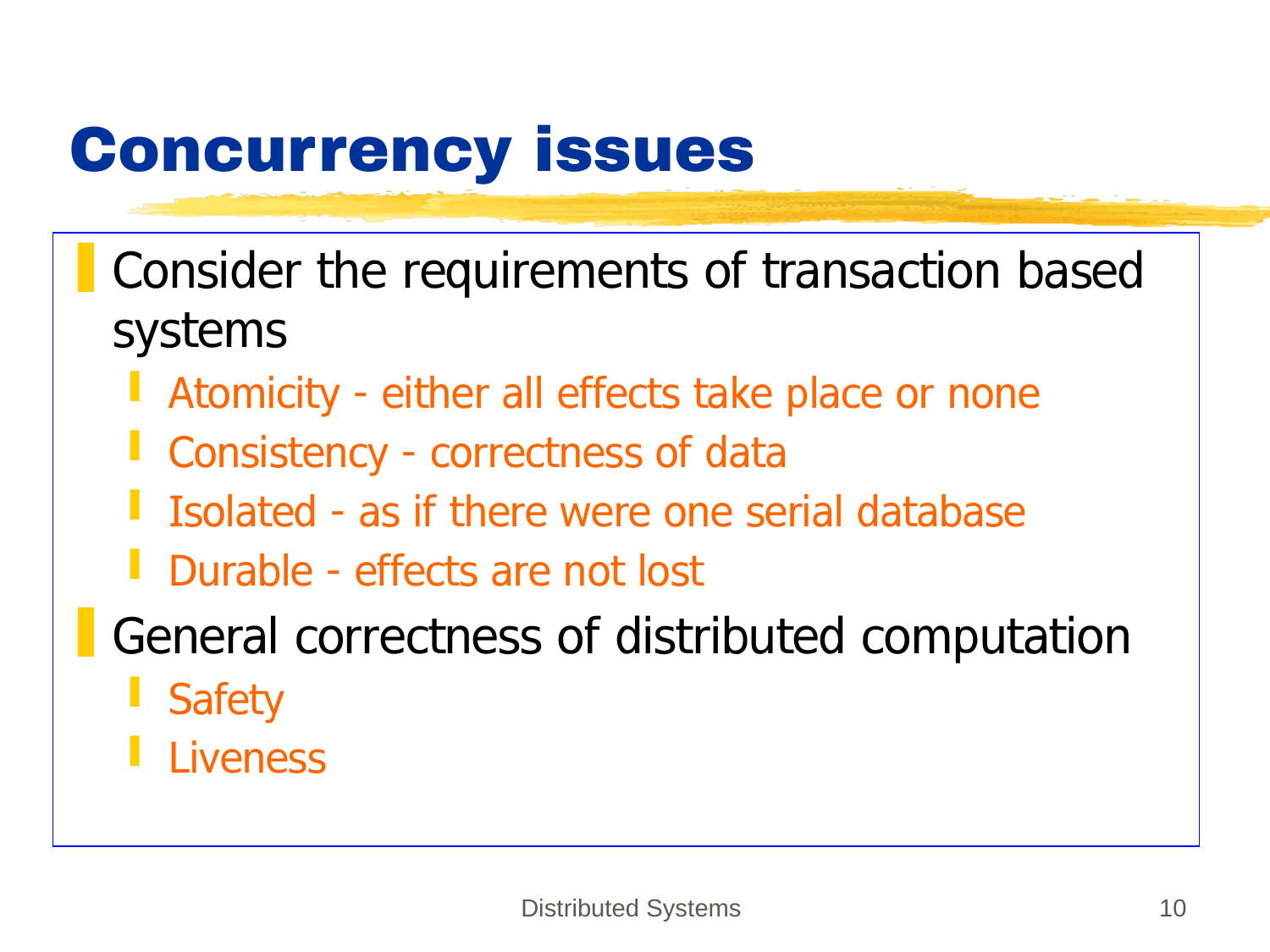

# Concurrency issues
Consider the requirements of transaction based systems
Atomicity - either all effects take place or none
Consistency - correctness of data
Isolated - as if there were one serial database
Durable - effects are not lost
General correctness of distributed computation
Safety
Liveness
Distributed Systems
10